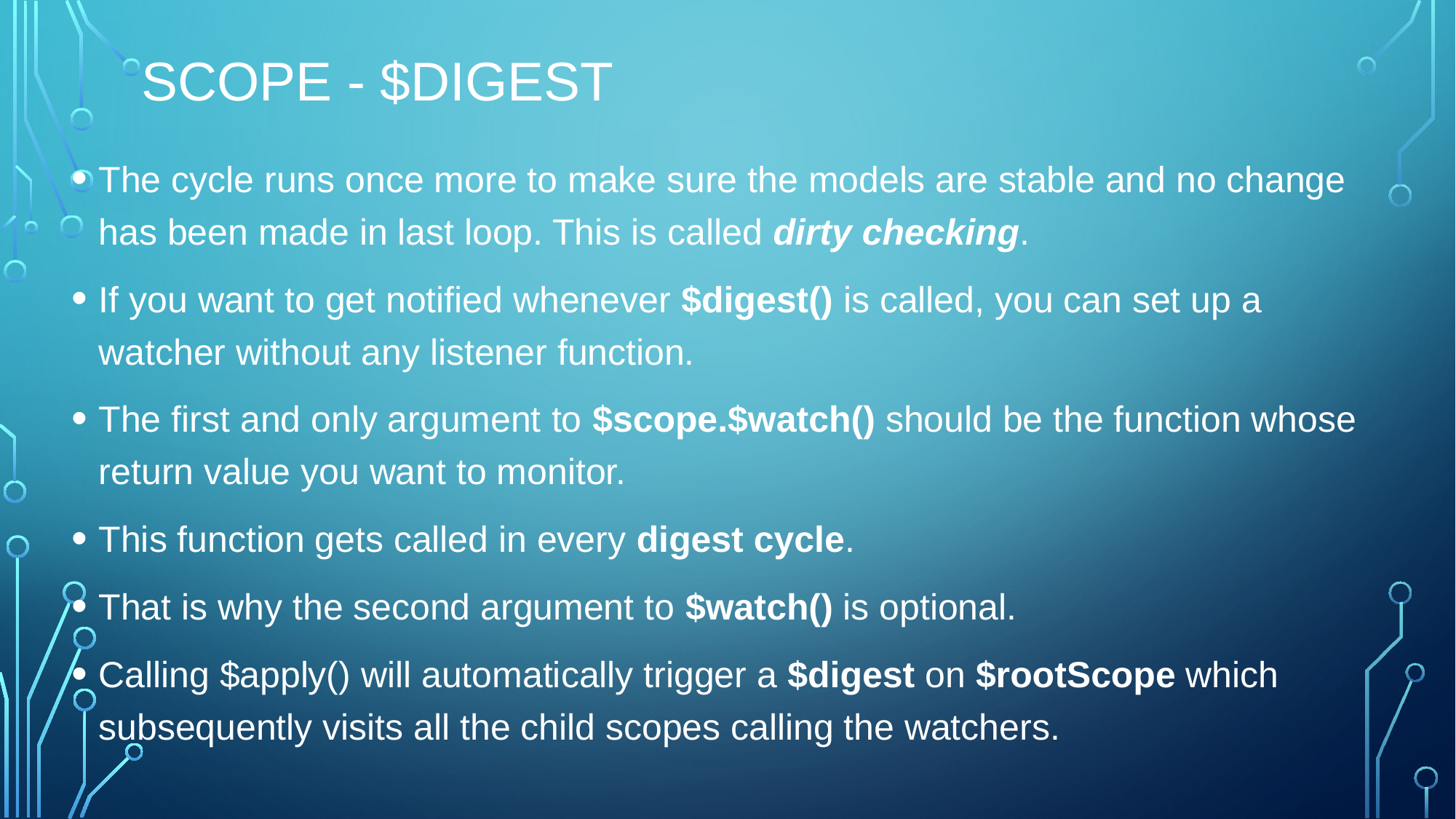

# Scope - $digest
The cycle runs once more to make sure the models are stable and no change has been made in last loop. This is called dirty checking.
If you want to get notified whenever $digest() is called, you can set up a watcher without any listener function.
The first and only argument to $scope.$watch() should be the function whose return value you want to monitor.
This function gets called in every digest cycle.
That is why the second argument to $watch() is optional.
Calling $apply() will automatically trigger a $digest on $rootScope which subsequently visits all the child scopes calling the watchers.